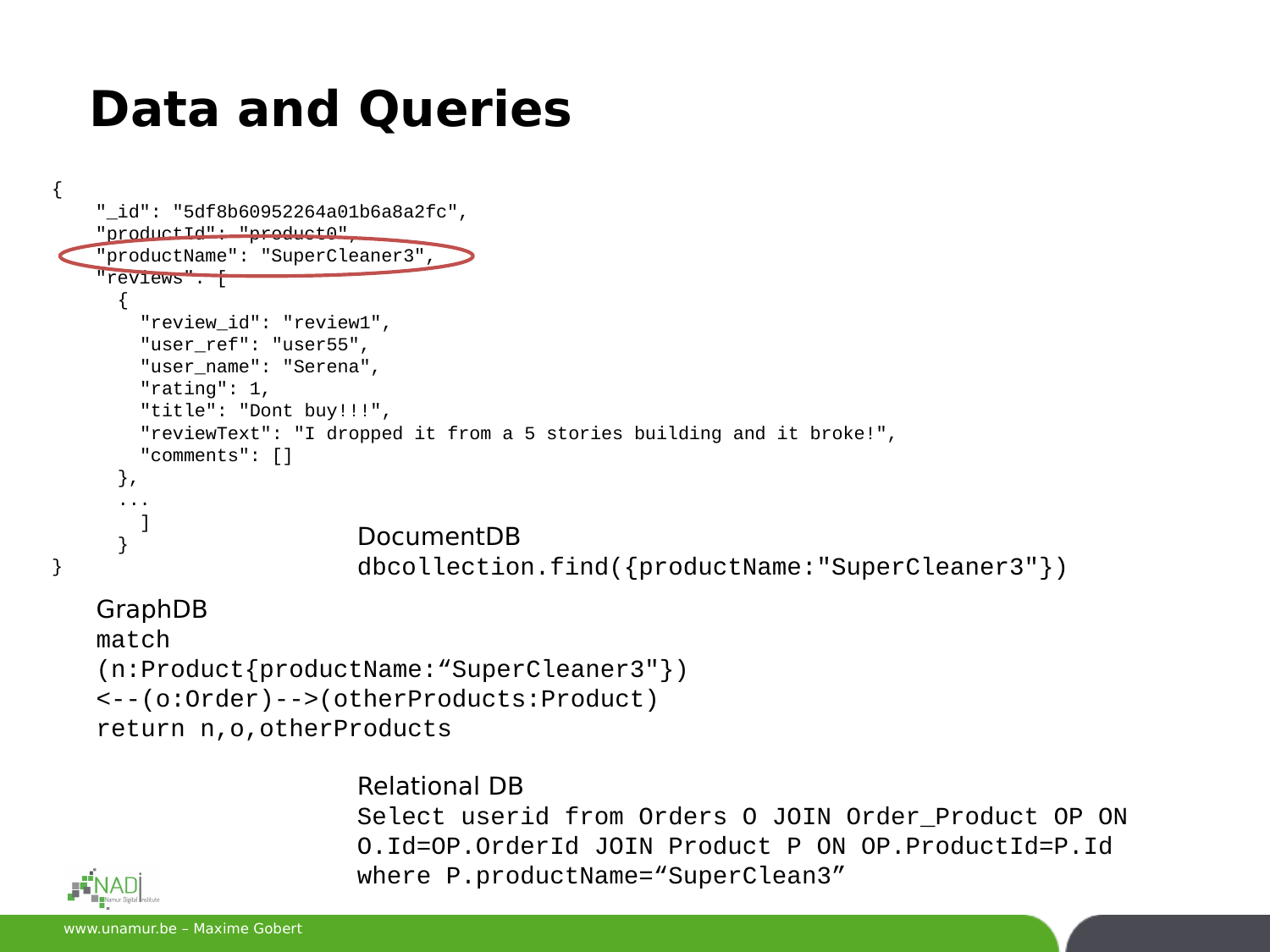

Data and Queries

{
    "_id": "5df8b60952264a01b6a8a2fc",
    "productId": "product0",
    "productName": "SuperCleaner3",
    "reviews": [
      {
        "review_id": "review1",
        "user_ref": "user55",
        "user_name": "Serena",
        "rating": 1,
        "title": "Dont buy!!!",
        "reviewText": "I dropped it from a 5 stories building and it broke!",
        "comments": []
      },
      ...
        ]
      }
}

DocumentDB dbcollection.find({productName:"SuperCleaner3"})
GraphDB
match (n:Product{productName:“SuperCleaner3"})<--(o:Order)-->(otherProducts:Product) return n,o,otherProducts
Relational DB
Select userid from Orders O JOIN Order_Product OP ON O.Id=OP.OrderId JOIN Product P ON OP.ProductId=P.Id where P.productName=“SuperClean3”